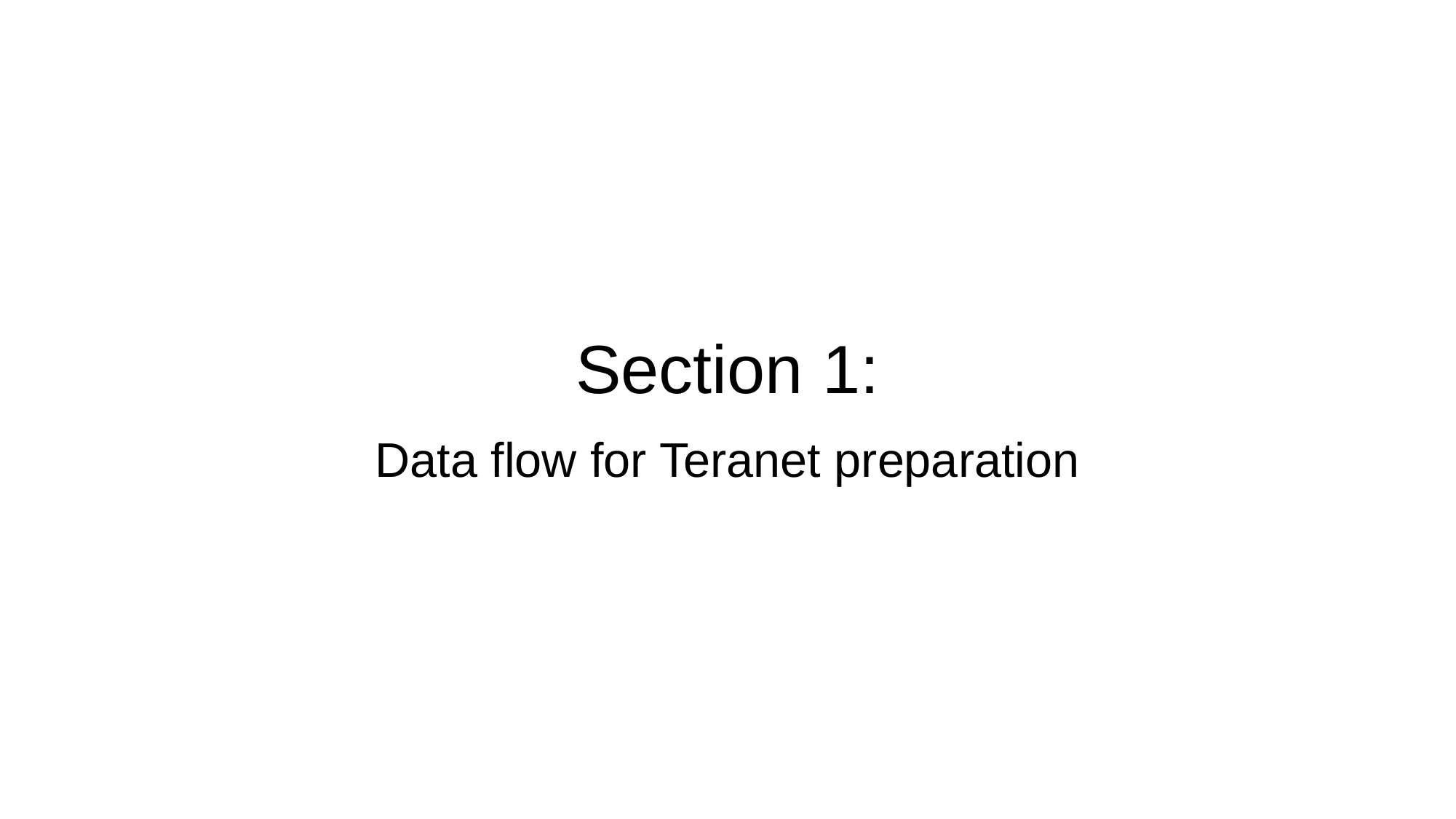

# Section 1:
Data flow for Teranet preparation